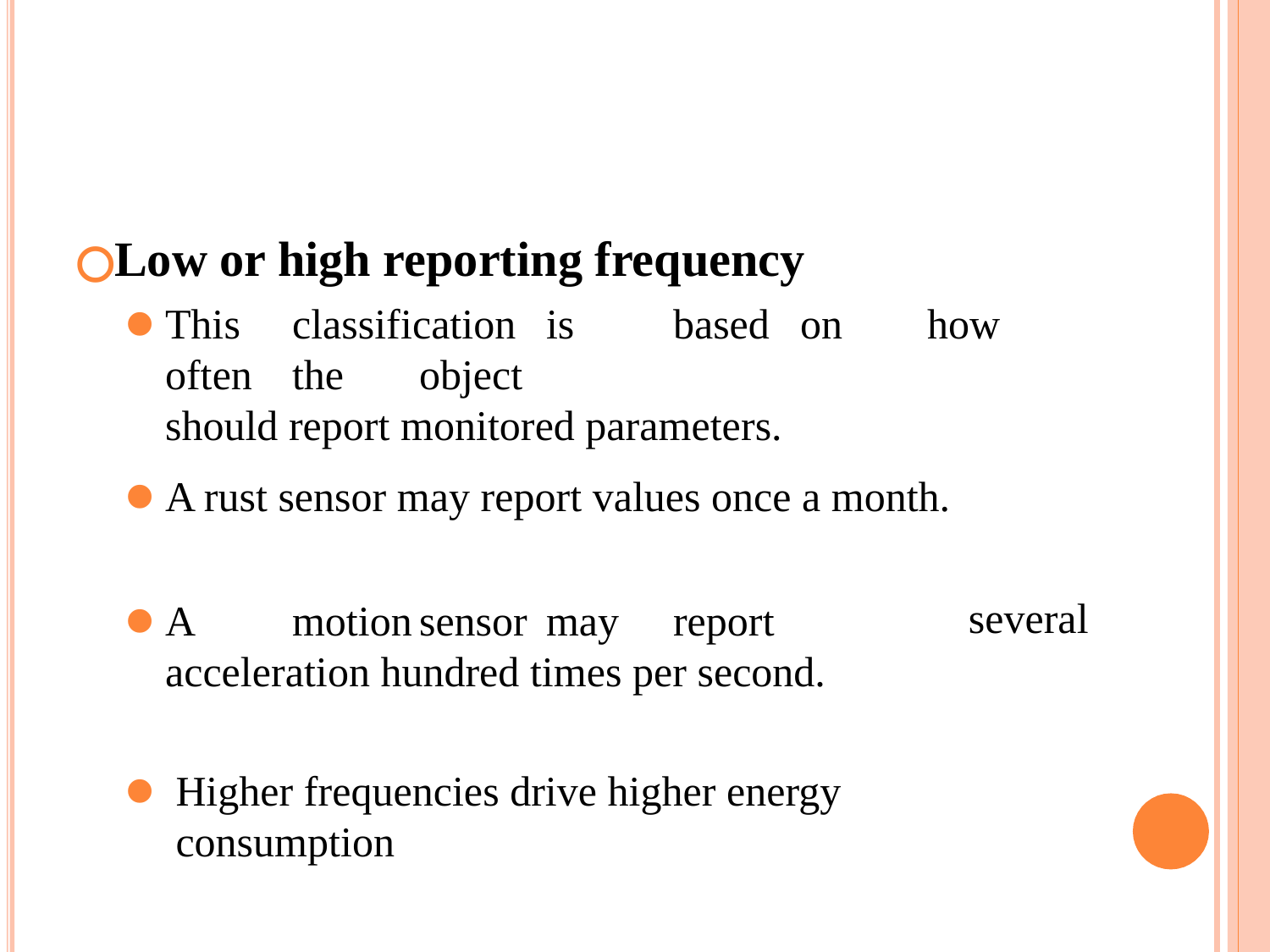

Low or high reporting frequency
This	classification	is	based	on	how	often	the	object
should report monitored parameters.
A rust sensor may report values once a month.

A	motion	sensor	may	report	acceleration hundred times per second.
several
Higher frequencies drive higher energy consumption